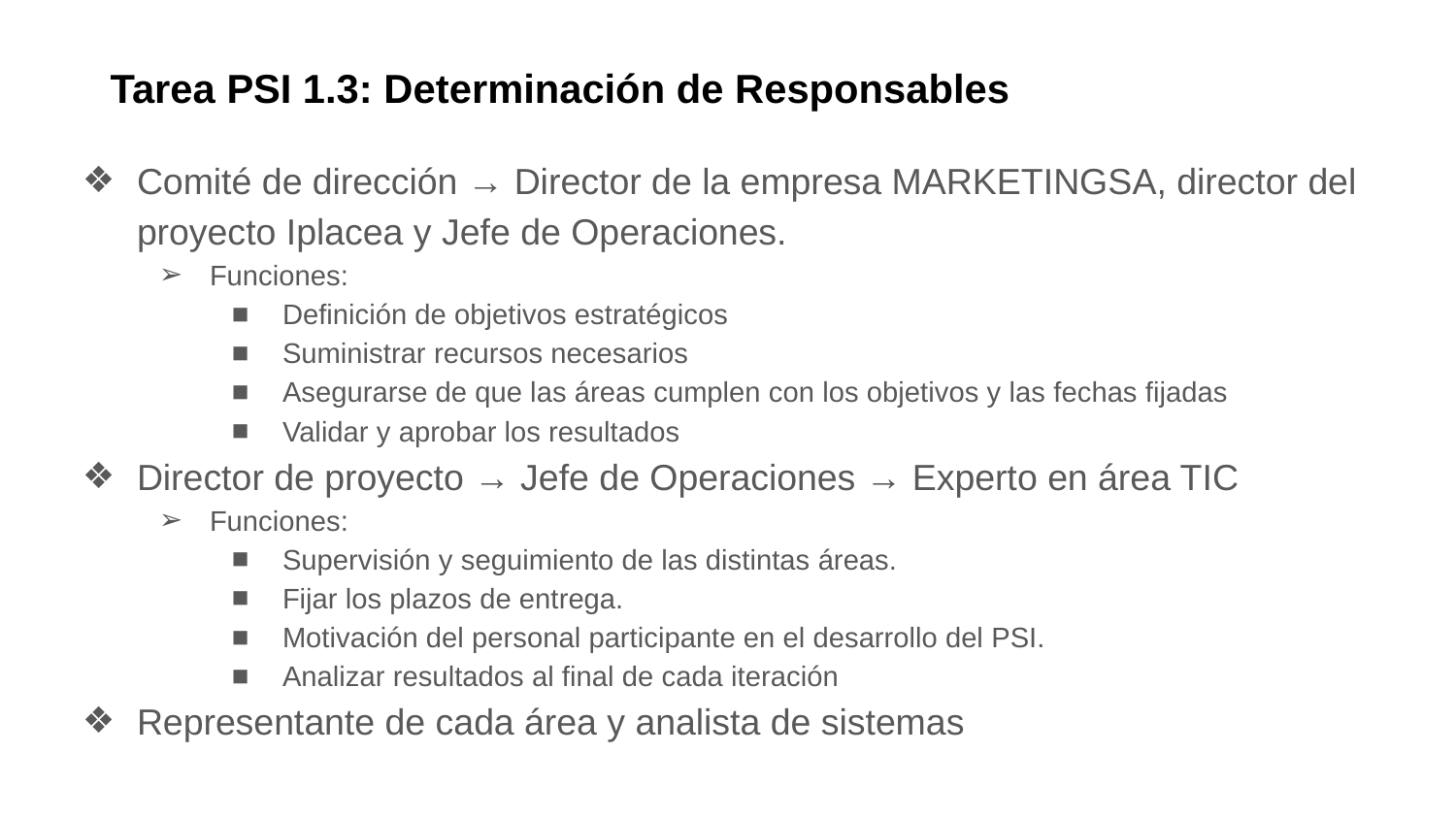

# Tarea PSI 1.3: Determinación de Responsables
Comité de dirección → Director de la empresa MARKETINGSA, director del proyecto Iplacea y Jefe de Operaciones.
Funciones:
Definición de objetivos estratégicos
Suministrar recursos necesarios
Asegurarse de que las áreas cumplen con los objetivos y las fechas fijadas
Validar y aprobar los resultados
Director de proyecto → Jefe de Operaciones → Experto en área TIC
Funciones:
Supervisión y seguimiento de las distintas áreas.
Fijar los plazos de entrega.
Motivación del personal participante en el desarrollo del PSI.
Analizar resultados al final de cada iteración
Representante de cada área y analista de sistemas